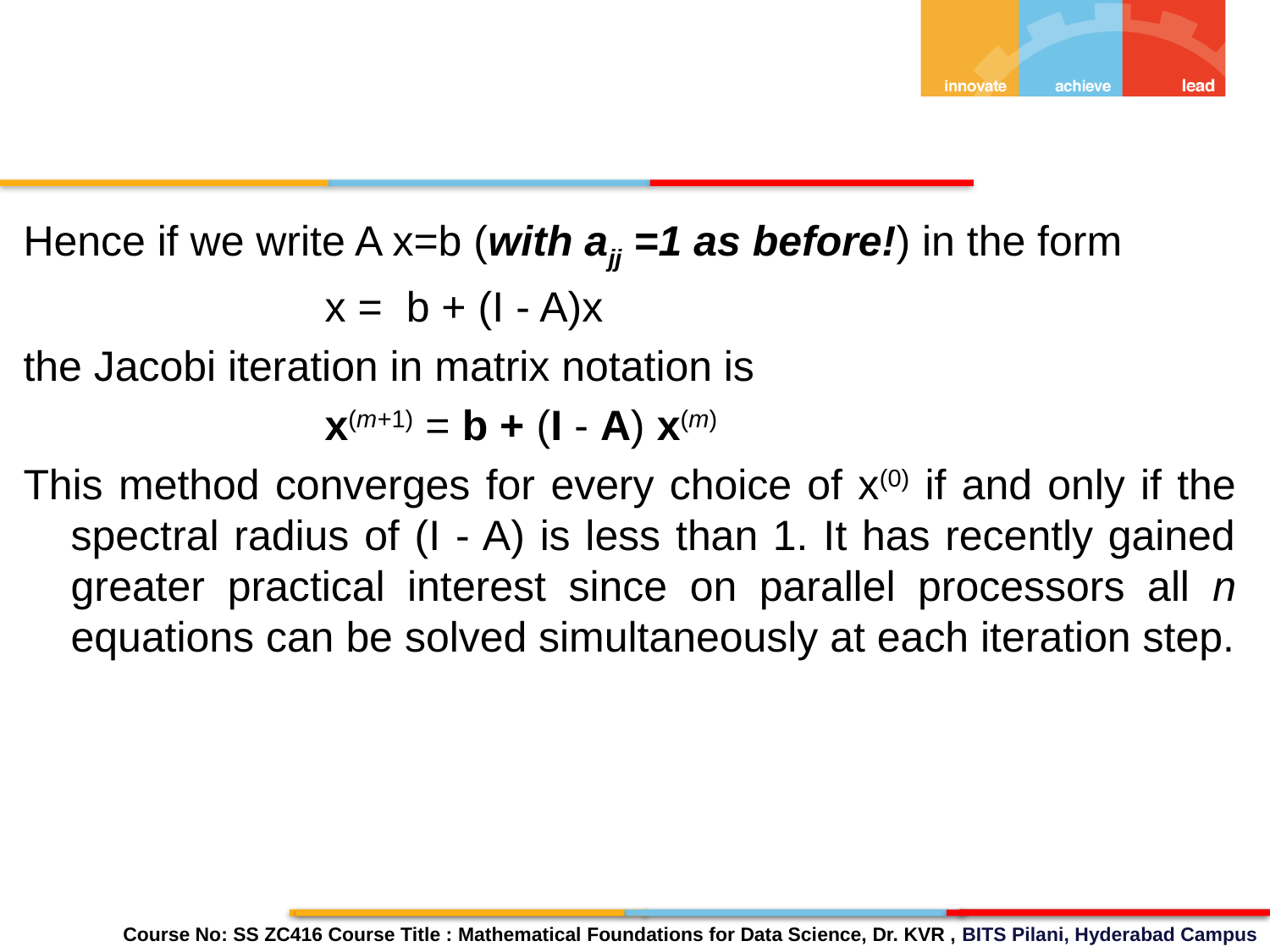

Hence if we write A x=b (with ajj =1 as before!) in the form
			x =  b + (I - A)x
the Jacobi iteration in matrix notation is
			x(m+1) = b + (I - A) x(m)
This method converges for every choice of x(0) if and only if the spectral radius of (I - A) is less than 1. It has recently gained greater practical interest since on parallel processors all n equations can be solved simultaneously at each iteration step.